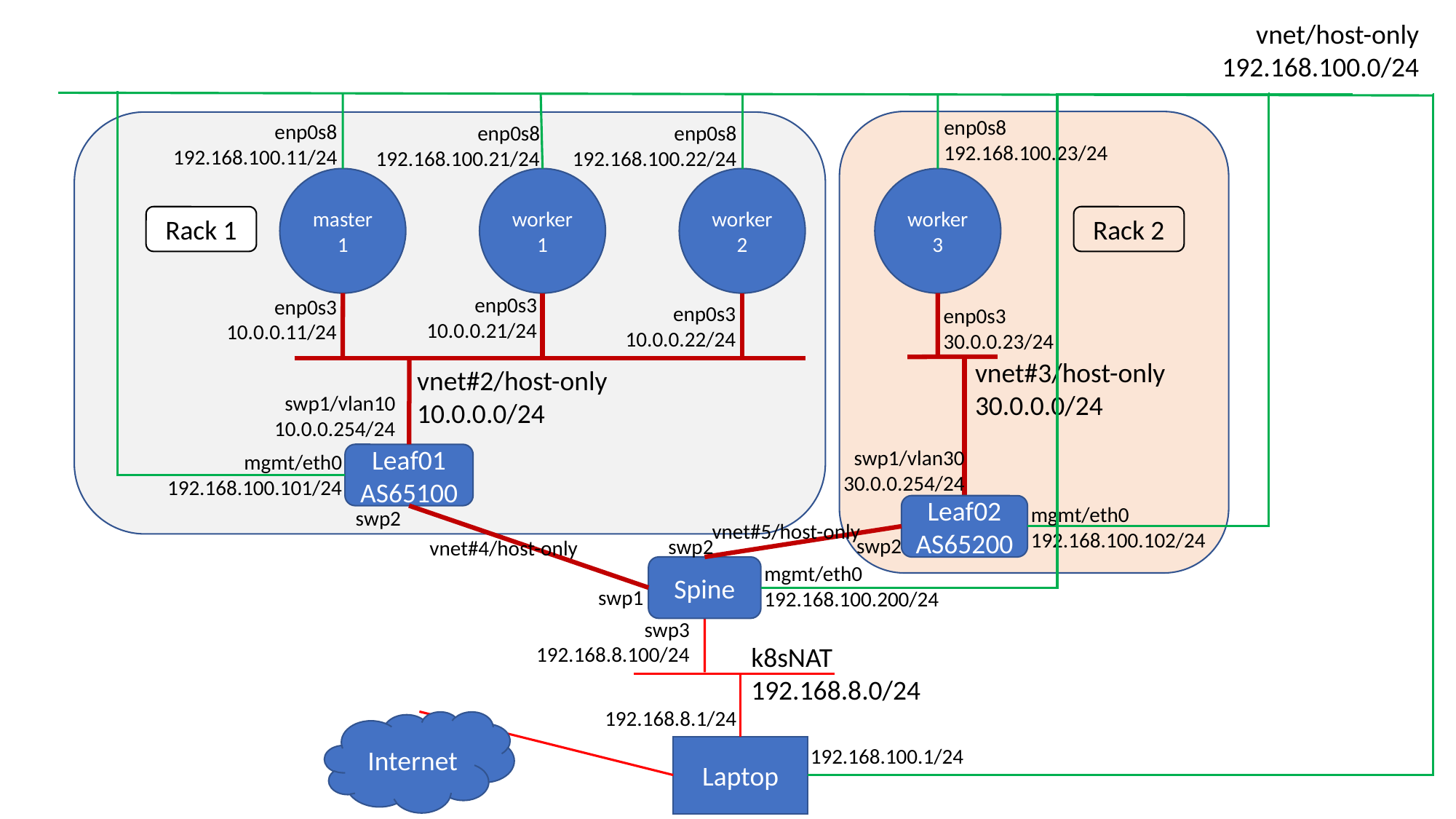

vnet/host-only
192.168.100.0/24
enp0s8
192.168.100.23/24

enp0s8
192.168.100.11/24
enp0s8
192.168.100.21/24
enp0s8
192.168.100.22/24
worker2
worker3
worker1
master1
Rack 2
Rack 1
enp0s3
10.0.0.21/24
enp0s3
10.0.0.11/24
enp0s3
10.0.0.22/24
enp0s3
30.0.0.23/24
vnet#3/host-only
30.0.0.0/24
vnet#2/host-only
10.0.0.0/24
swp1/vlan10
10.0.0.254/24
swp1/vlan30
30.0.0.254/24
mgmt/eth0
192.168.100.101/24
Leaf01
AS65100
Leaf02
AS65200
mgmt/eth0
192.168.100.102/24
swp2
vnet#5/host-only
swp2
swp2
vnet#4/host-only
mgmt/eth0
192.168.100.200/24
Spine
swp1
swp3
192.168.8.100/24
k8sNAT
192.168.8.0/24
192.168.8.1/24
Internet
Laptop
192.168.100.1/24